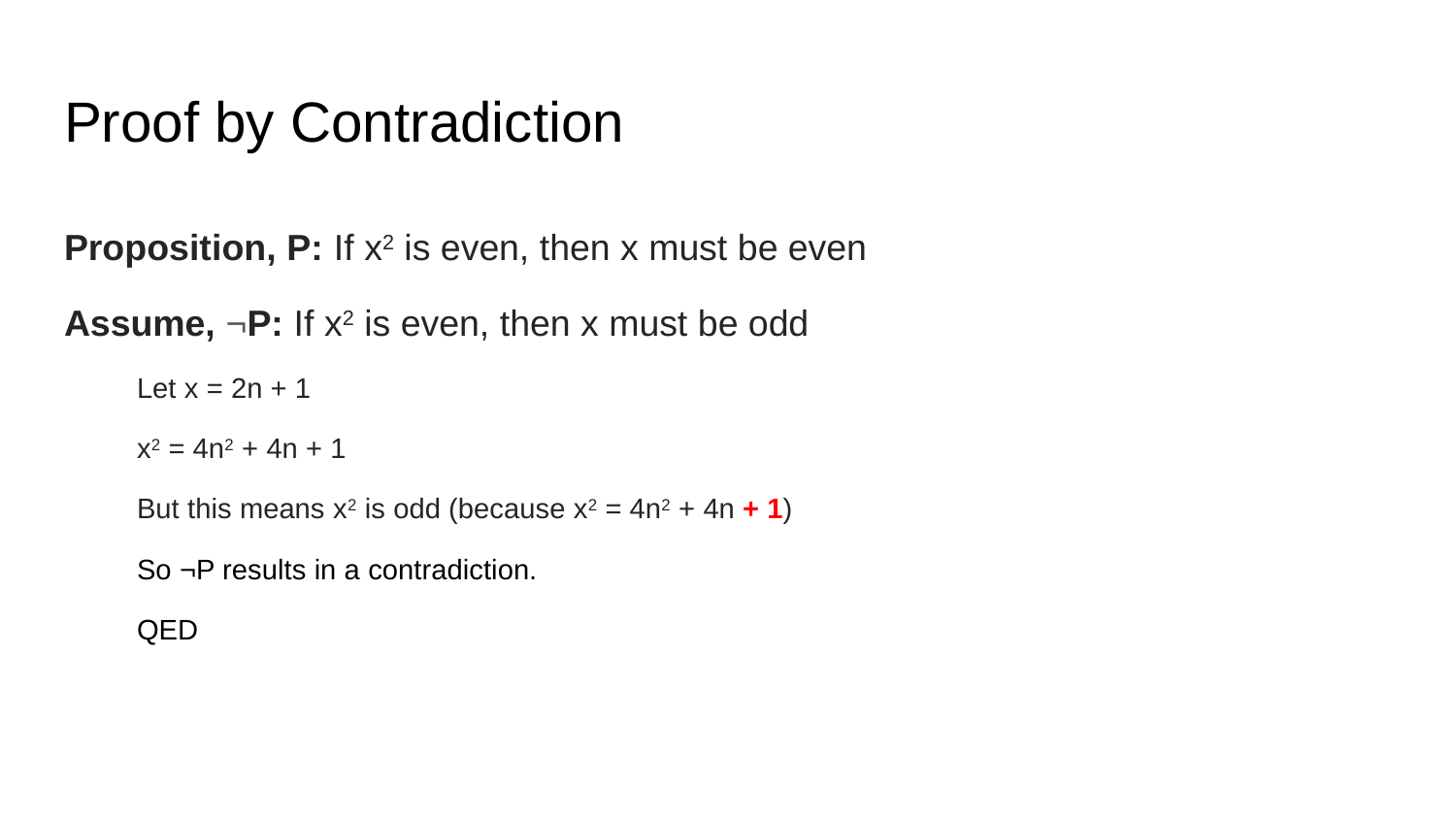

# Proof by Contradiction
Proposition, P: If x2 is even, then x must be even
Assume, ¬P: If x2 is even, then x must be odd
Let x = 2n + 1
x2 = 4n2 + 4n + 1
But this means x2 is odd (because x2 = 4n2 + 4n + 1)
So ¬P results in a contradiction.
QED